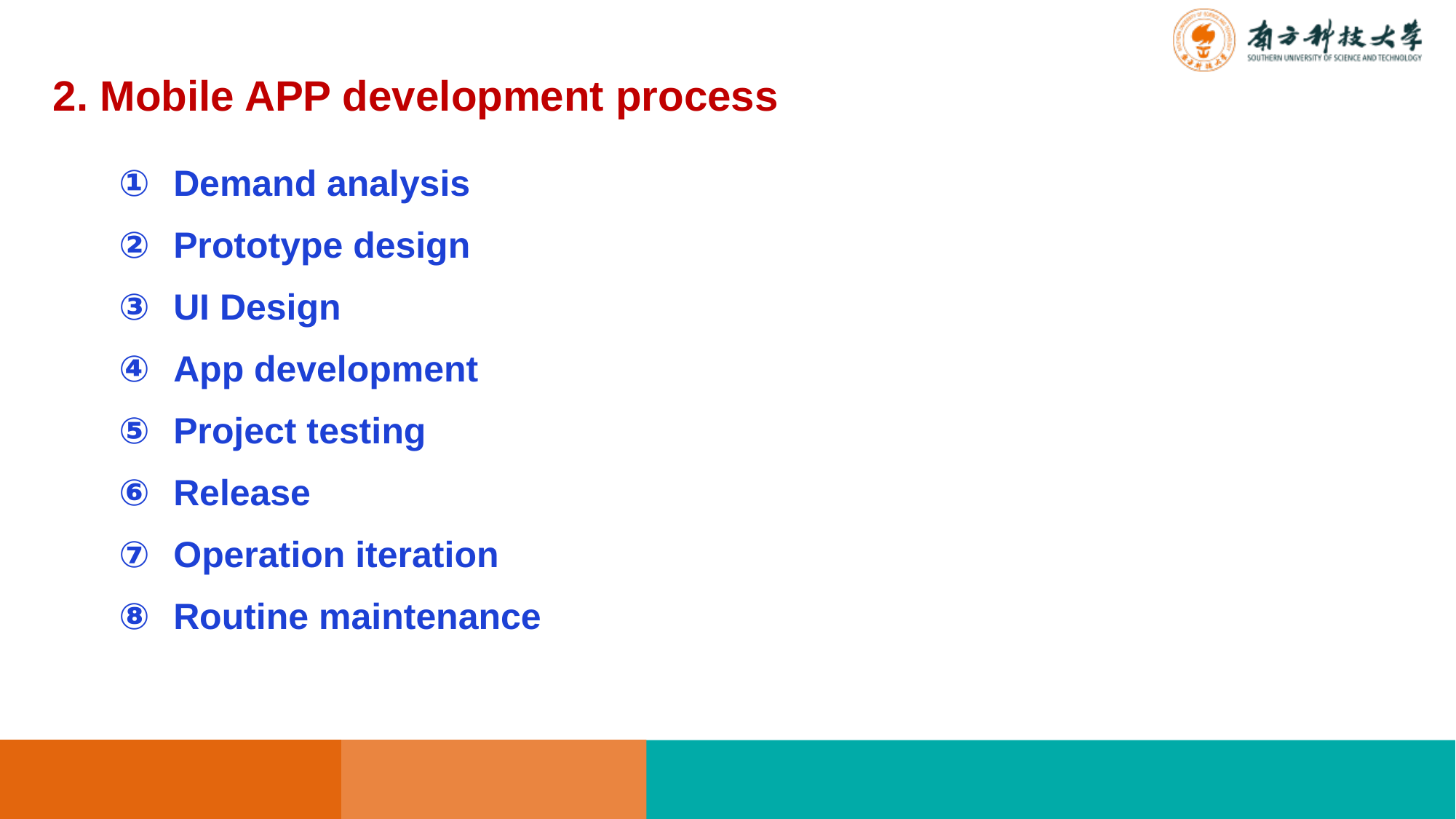

2. Mobile APP development process
Demand analysis
Prototype design
UI Design
App development
Project testing
Release
Operation iteration
Routine maintenance